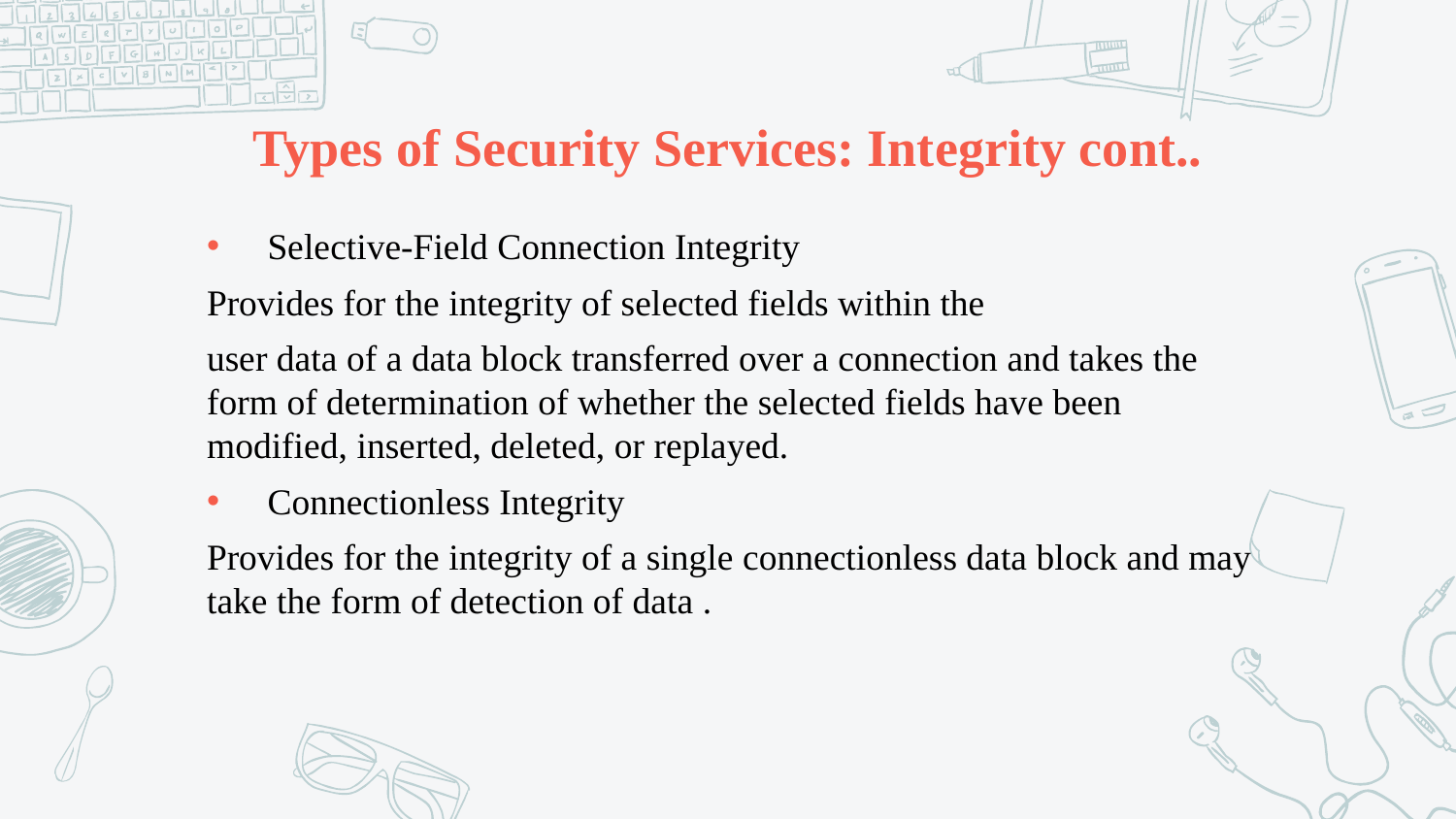

7
# Types of Security Services: Integrity cont..
Selective-Field Connection Integrity
Provides for the integrity of selected fields within the
user data of a data block transferred over a connection and takes the form of determination of whether the selected fields have been modified, inserted, deleted, or replayed.
Connectionless Integrity
Provides for the integrity of a single connectionless data block and may take the form of detection of data .